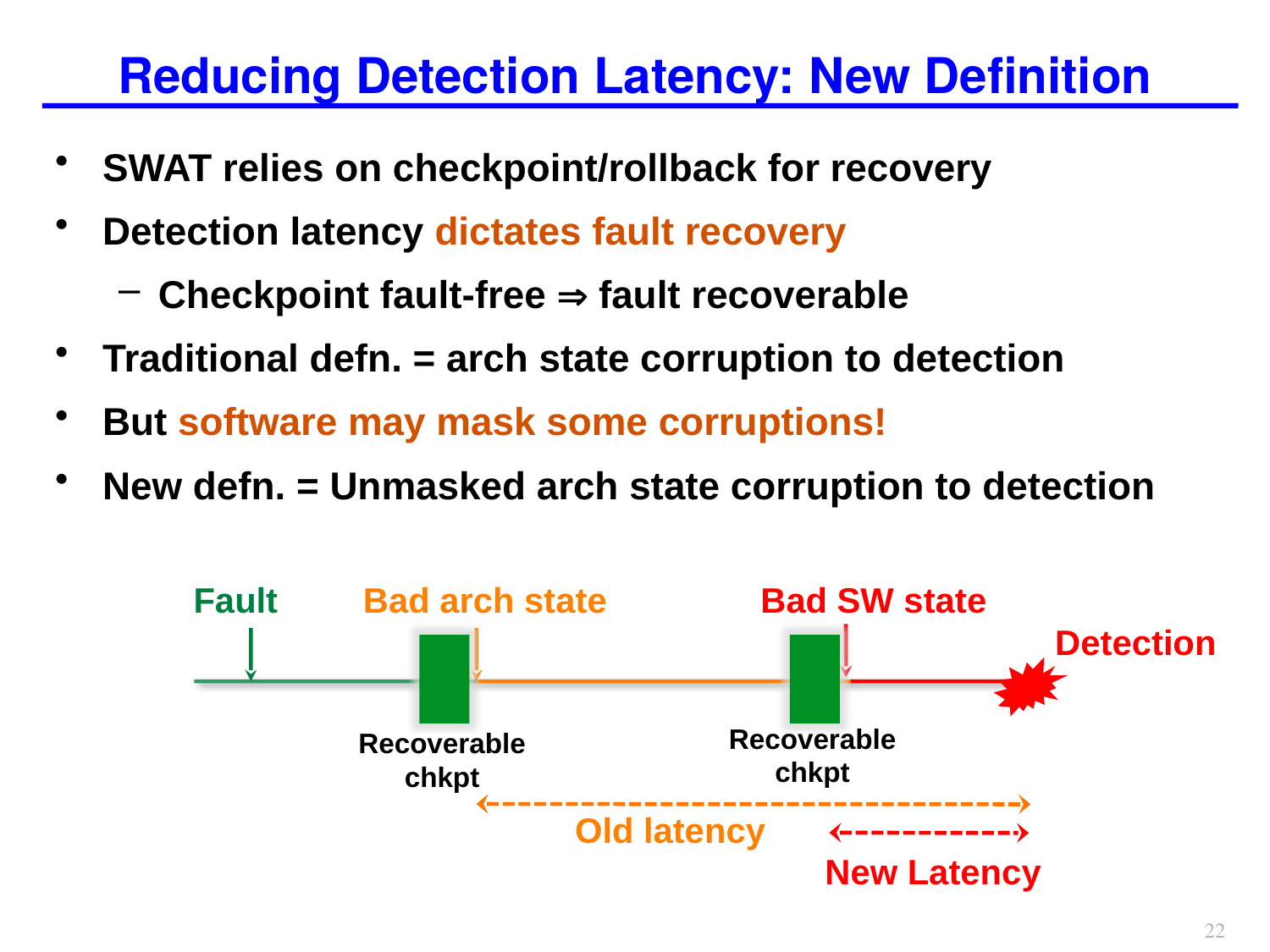

# Reducing Detection Latency: New Definition
SWAT relies on checkpoint/rollback for recovery
Detection latency dictates fault recovery
Checkpoint fault-free ⇒ fault recoverable
Traditional defn. = arch state corruption to detection
But software may mask some corruptions!
New defn. = Unmasked arch state corruption to detection

Fault
Detection

Bad arch state

Old latency
Bad SW state

New Latency

Recoverable
chkpt

Recoverable
chkpt
22